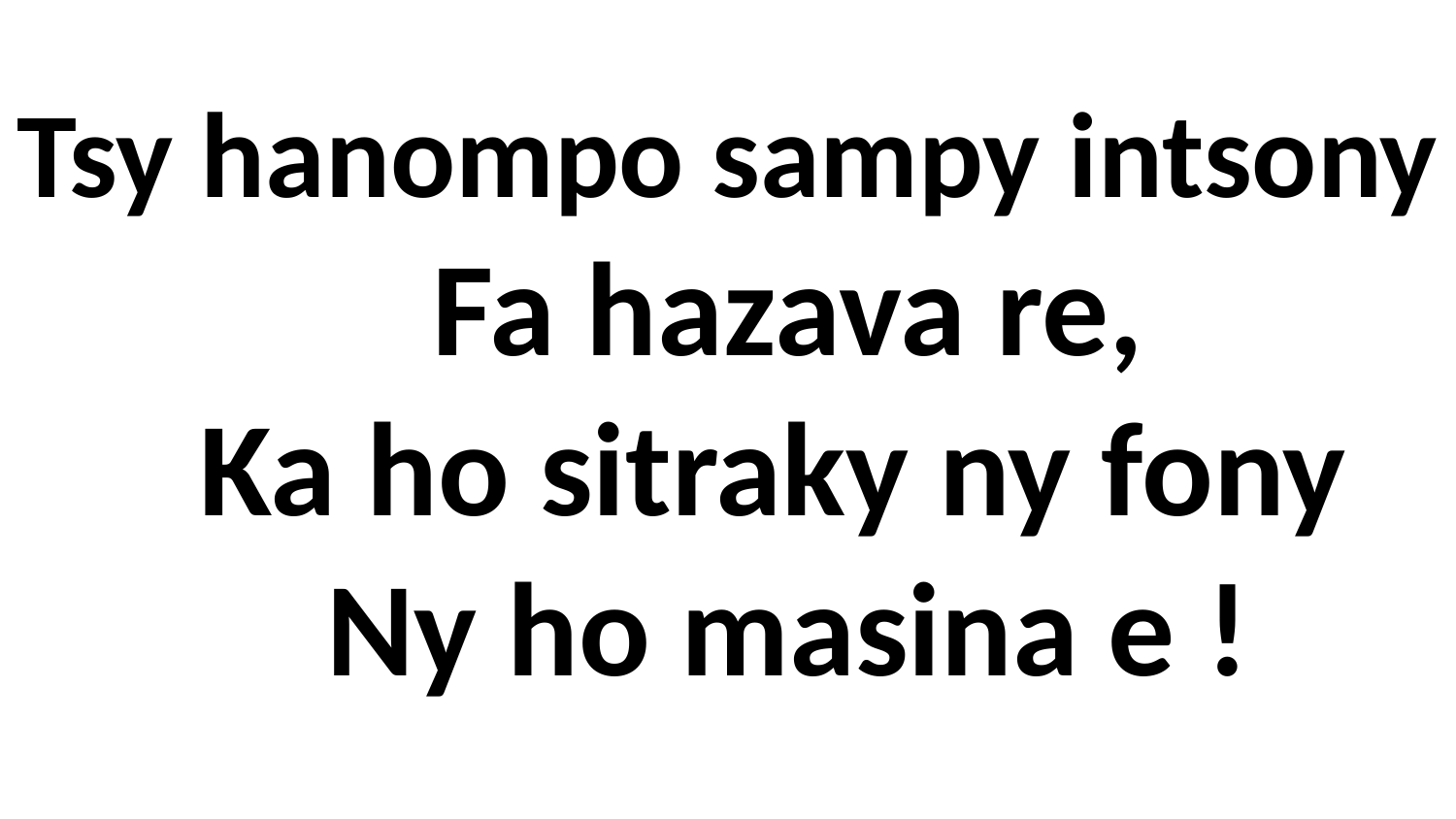

# Tsy hanompo sampy intsony Fa hazava re, Ka ho sitraky ny fony Ny ho masina e !